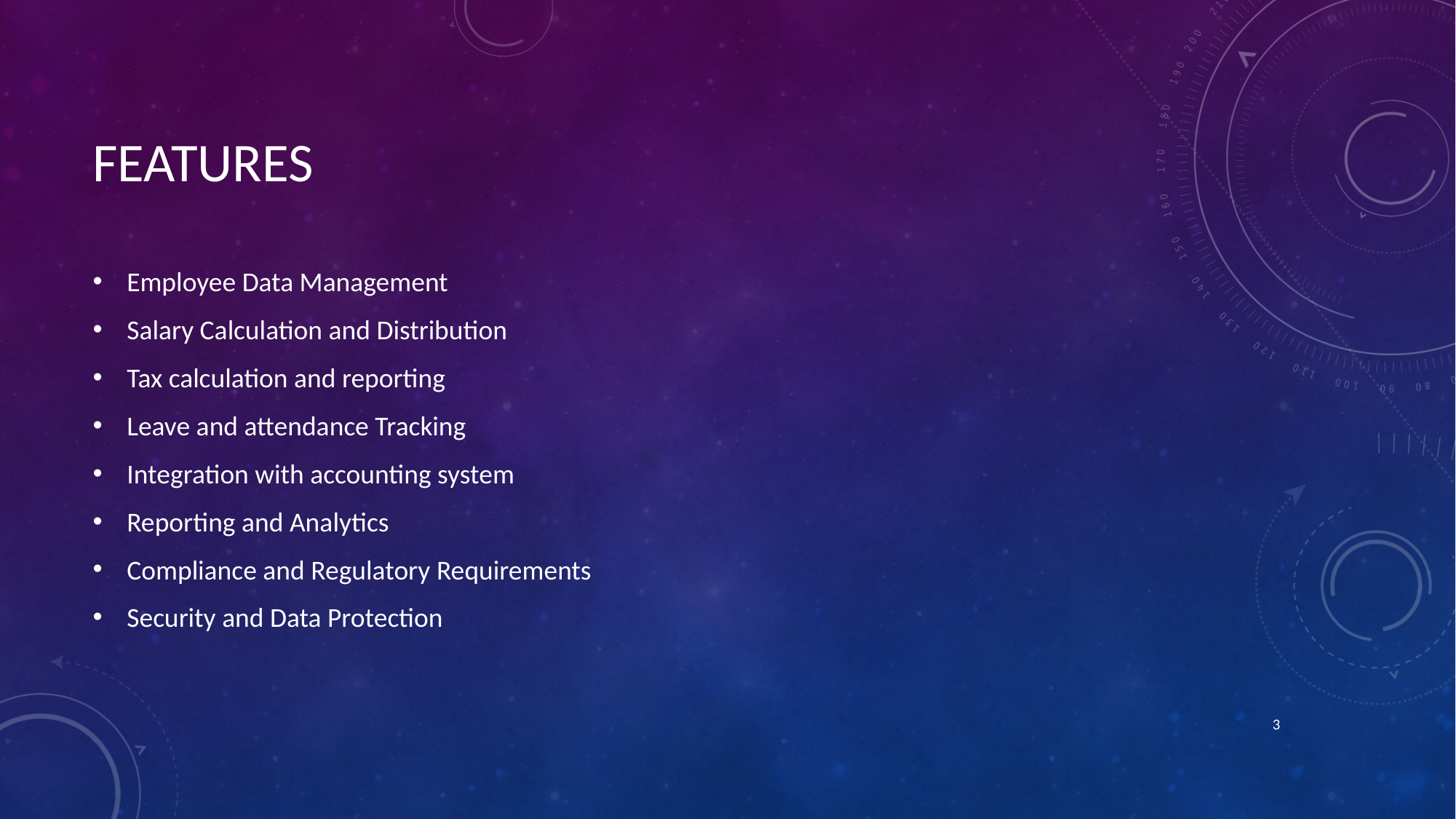

# Features
Employee Data Management
Salary Calculation and Distribution
Tax calculation and reporting
Leave and attendance Tracking
Integration with accounting system
Reporting and Analytics
Compliance and Regulatory Requirements
Security and Data Protection
3